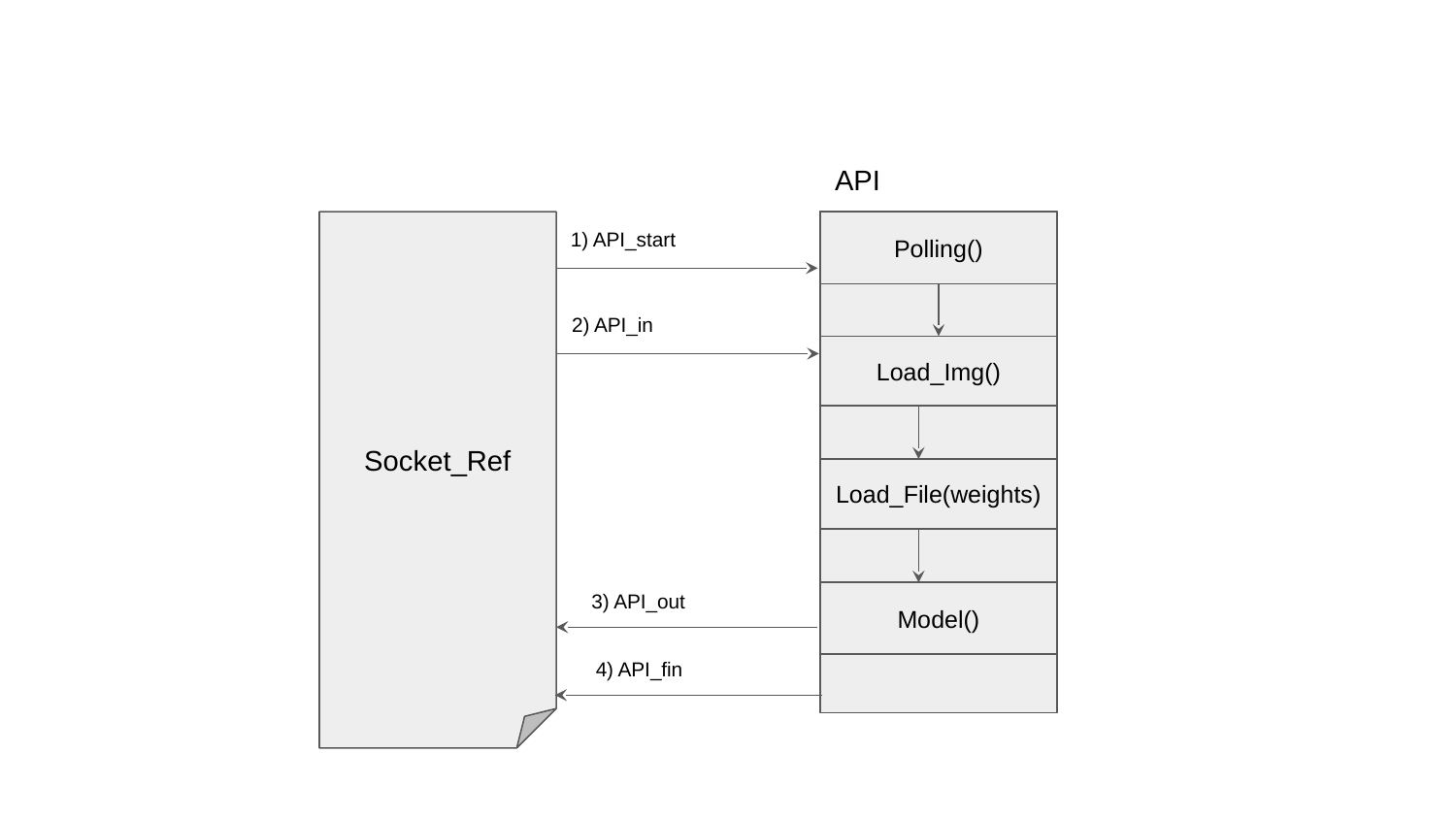

API
Socket_Ref

Polling()
1) API_start
2) API_in
Load_Img()
Load_File(weights)
3) API_out
Model()
4) API_fin